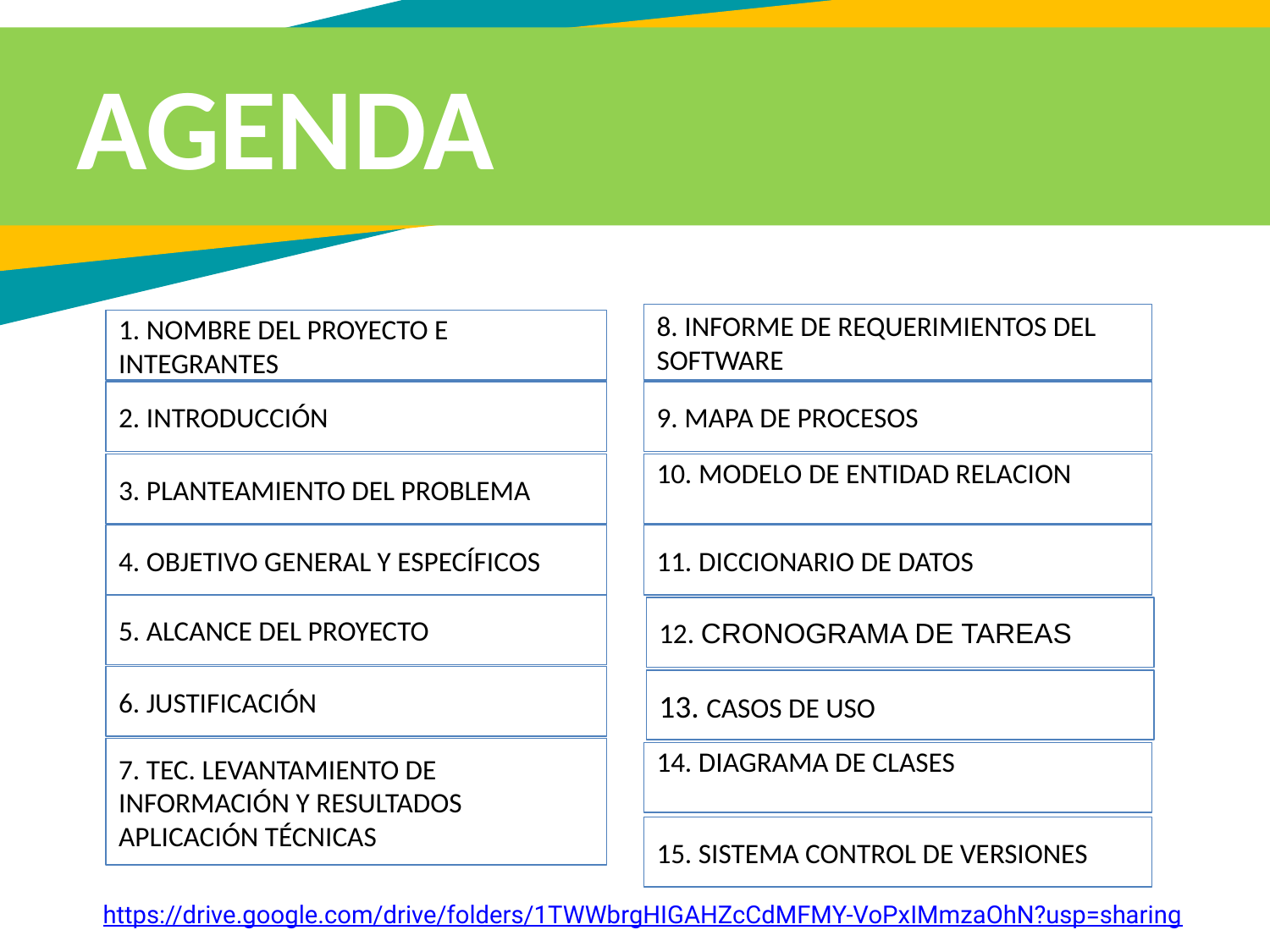

AGENDA

8. INFORME DE REQUERIMIENTOS DEL SOFTWARE

1. NOMBRE DEL PROYECTO E INTEGRANTES
2. INTRODUCCIÓN
9. MAPA DE PROCESOS
3. PLANTEAMIENTO DEL PROBLEMA
10. MODELO DE ENTIDAD RELACION

11. DICCIONARIO DE DATOS
4. OBJETIVO GENERAL Y ESPECÍFICOS
5. ALCANCE DEL PROYECTO
12. CRONOGRAMA DE TAREAS
6. JUSTIFICACIÓN
13. CASOS DE USO
7. TEC. LEVANTAMIENTO DE INFORMACIÓN Y RESULTADOS APLICACIÓN TÉCNICAS
14. DIAGRAMA DE CLASES

15. SISTEMA CONTROL DE VERSIONES
https://drive.google.com/drive/folders/1TWWbrgHIGAHZcCdMFMY-VoPxIMmzaOhN?usp=sharing